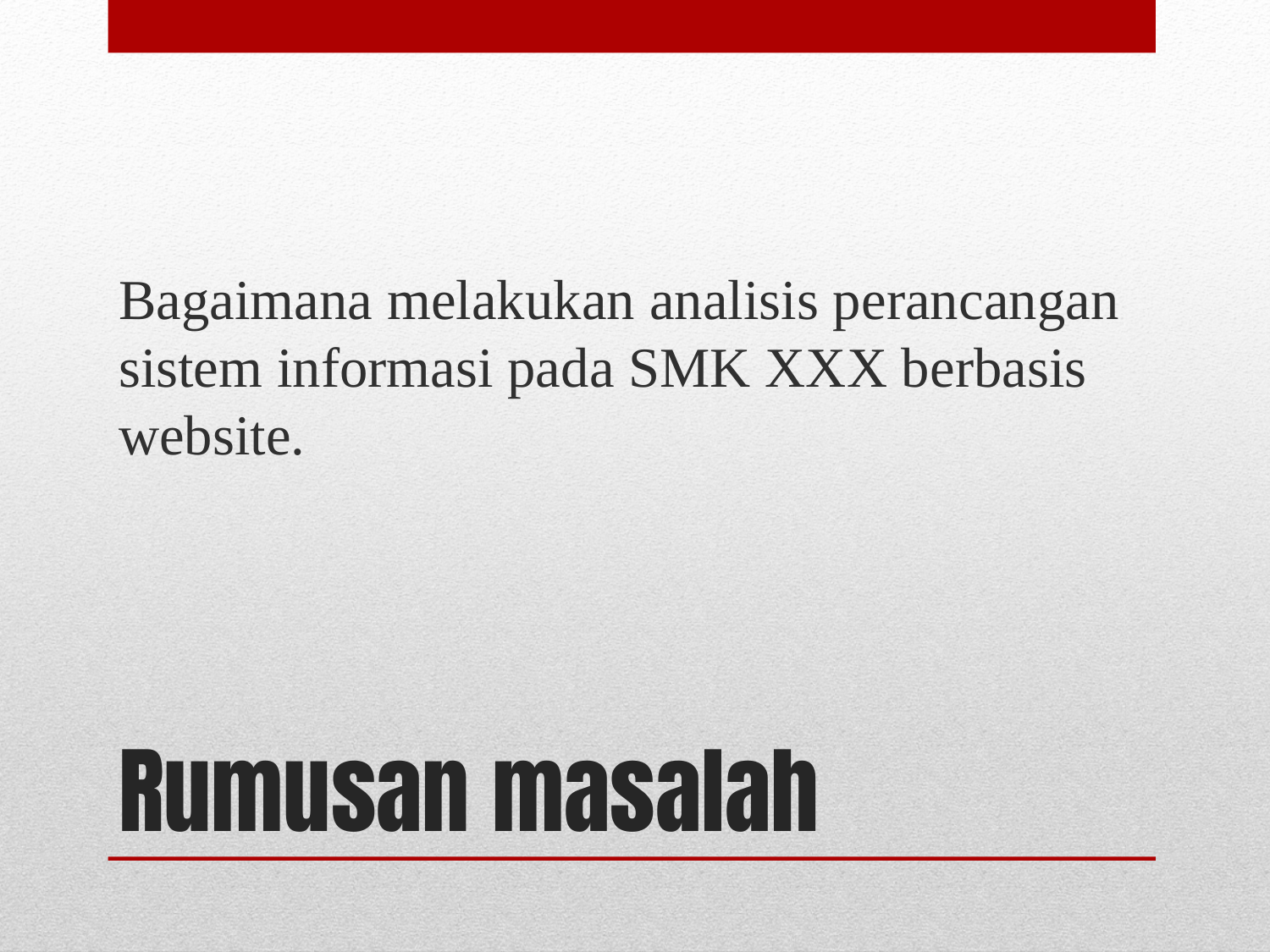

Bagaimana melakukan analisis perancangan sistem informasi pada SMK XXX berbasis website.
# Rumusan masalah